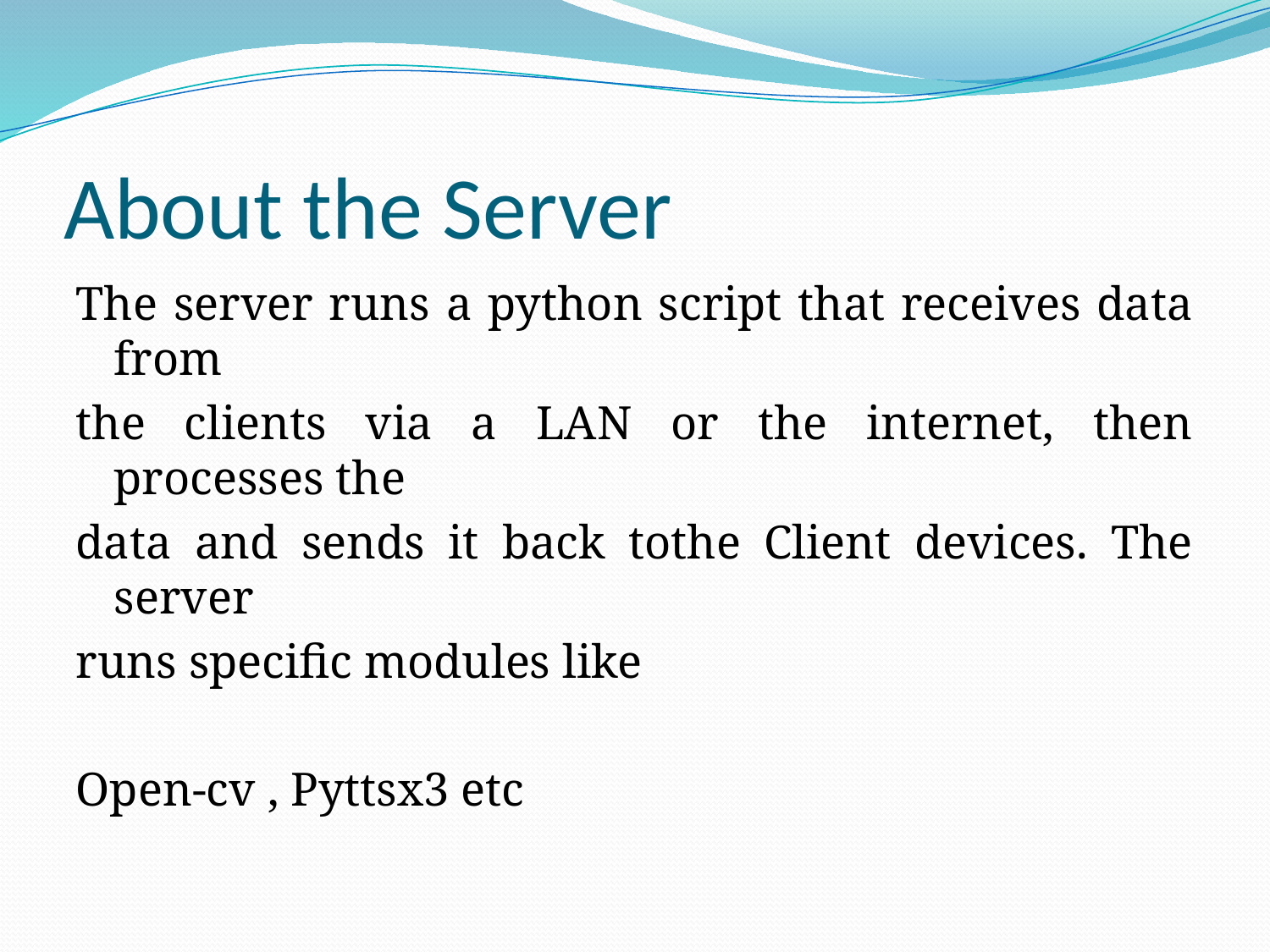

# About the Server
The server runs a python script that receives data from
the clients via a LAN or the internet, then processes the
data and sends it back tothe Client devices. The server
runs specific modules like

Open-cv , Pyttsx3 etc